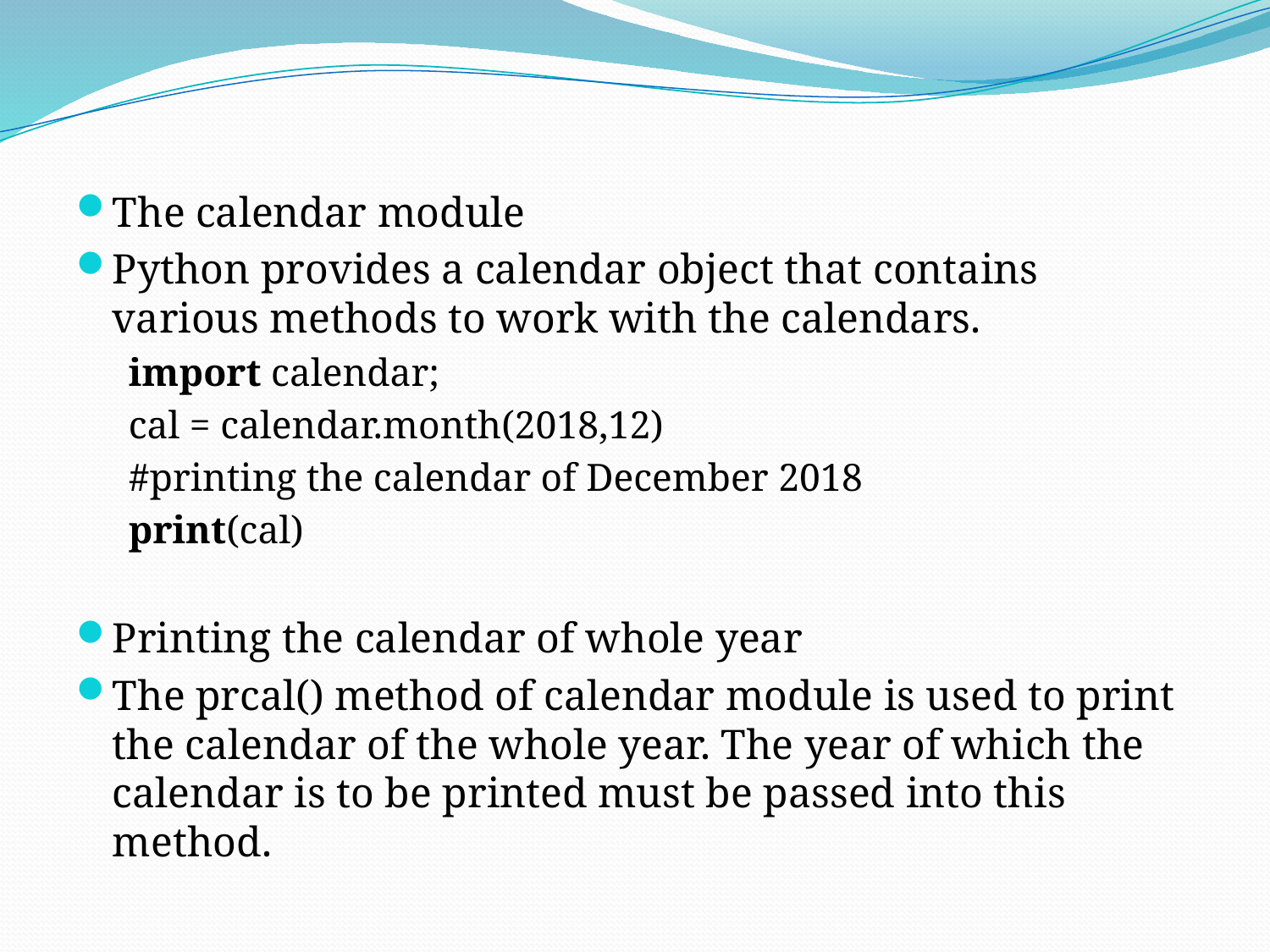

The calendar module
Python provides a calendar object that contains various methods to work with the calendars.
import calendar;
cal = calendar.month(2018,12)
#printing the calendar of December 2018
print(cal)

Printing the calendar of whole year
The prcal() method of calendar module is used to print the calendar of the whole year. The year of which the calendar is to be printed must be passed into this method.